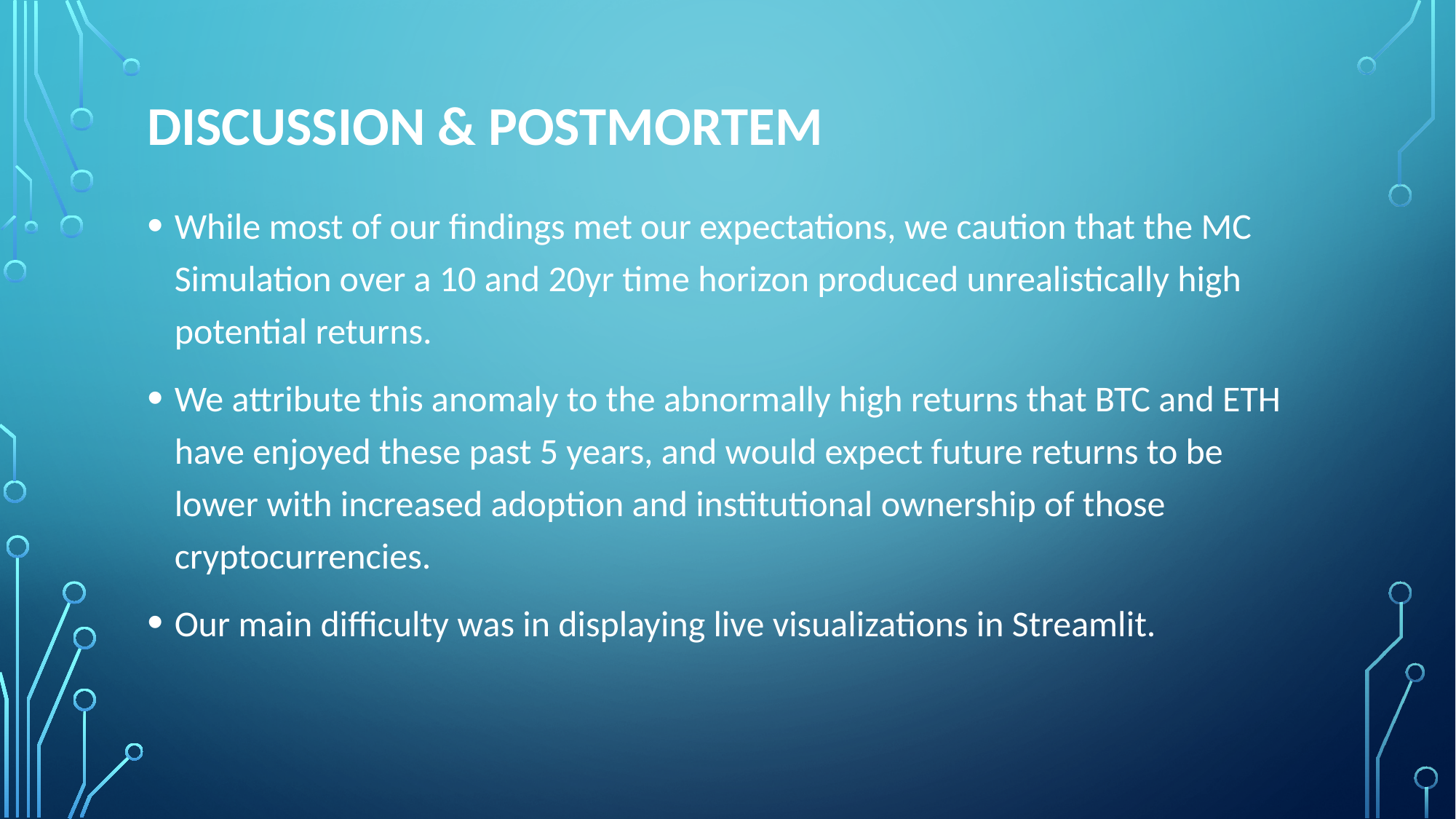

# DISCUSSION & POSTMORTEM
While most of our findings met our expectations, we caution that the MC Simulation over a 10 and 20yr time horizon produced unrealistically high potential returns.
We attribute this anomaly to the abnormally high returns that BTC and ETH have enjoyed these past 5 years, and would expect future returns to be lower with increased adoption and institutional ownership of those cryptocurrencies.
Our main difficulty was in displaying live visualizations in Streamlit.